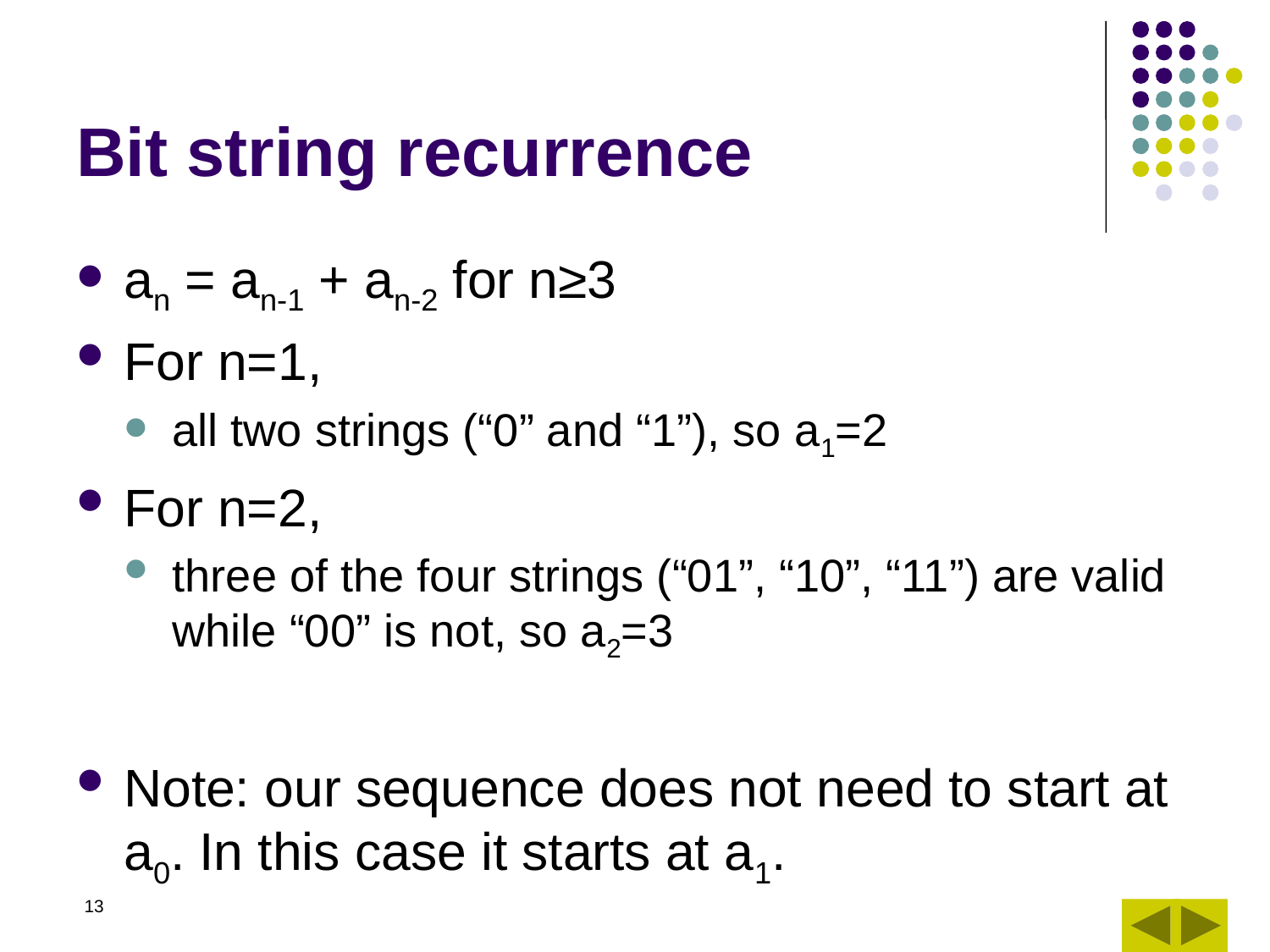

# Bit string recurrence
an = an-1 + an-2 for n≥3
For n=1,
all two strings (“0” and “1”), so a1=2
For n=2,
three of the four strings (“01”, “10”, “11”) are valid while “00” is not, so a2=3

Note: our sequence does not need to start at a0. In this case it starts at a1.
13